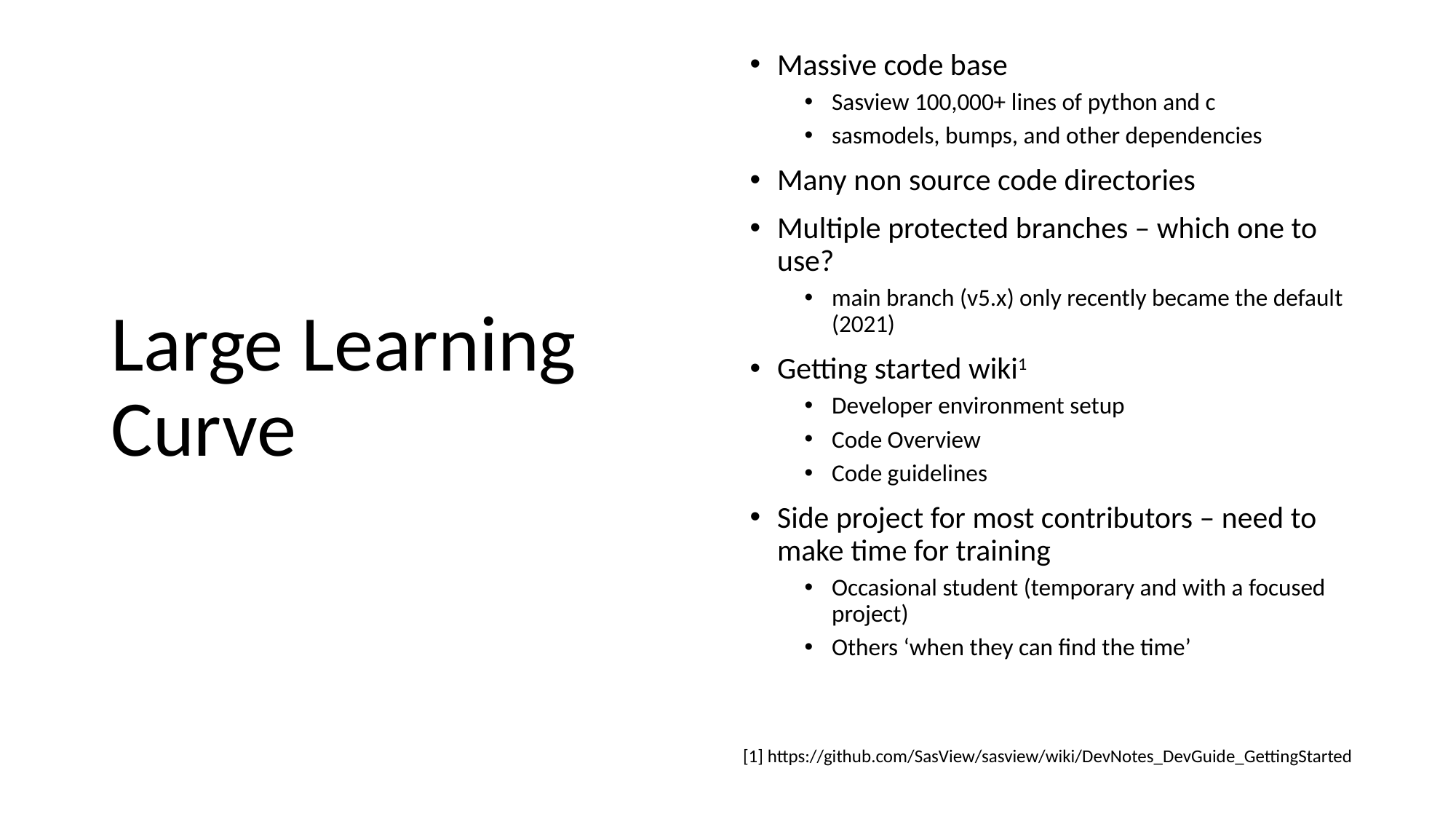

# Large Learning Curve
Massive code base
Sasview 100,000+ lines of python and c
sasmodels, bumps, and other dependencies
Many non source code directories
Multiple protected branches – which one to use?
main branch (v5.x) only recently became the default (2021)
Getting started wiki1
Developer environment setup
Code Overview
Code guidelines
Side project for most contributors – need to make time for training
Occasional student (temporary and with a focused project)
Others ‘when they can find the time’
[1] https://github.com/SasView/sasview/wiki/DevNotes_DevGuide_GettingStarted